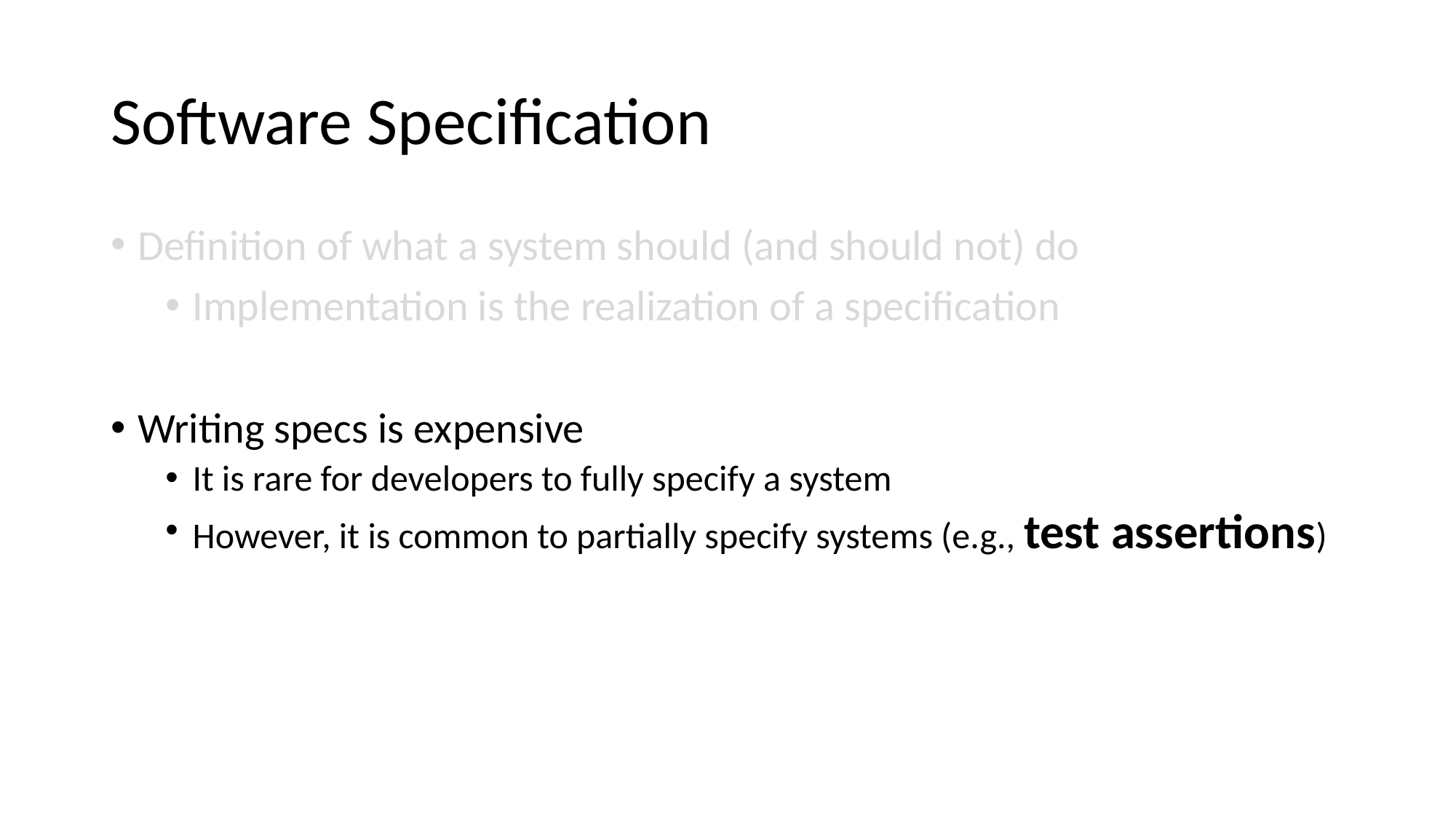

Software Specification
Definition of what a system should (and should not) do
Implementation is the realization of a specification

Writing specs is expensive
It is rare for developers to fully specify a system
However, it is common to partially specify systems (e.g., test assertions)